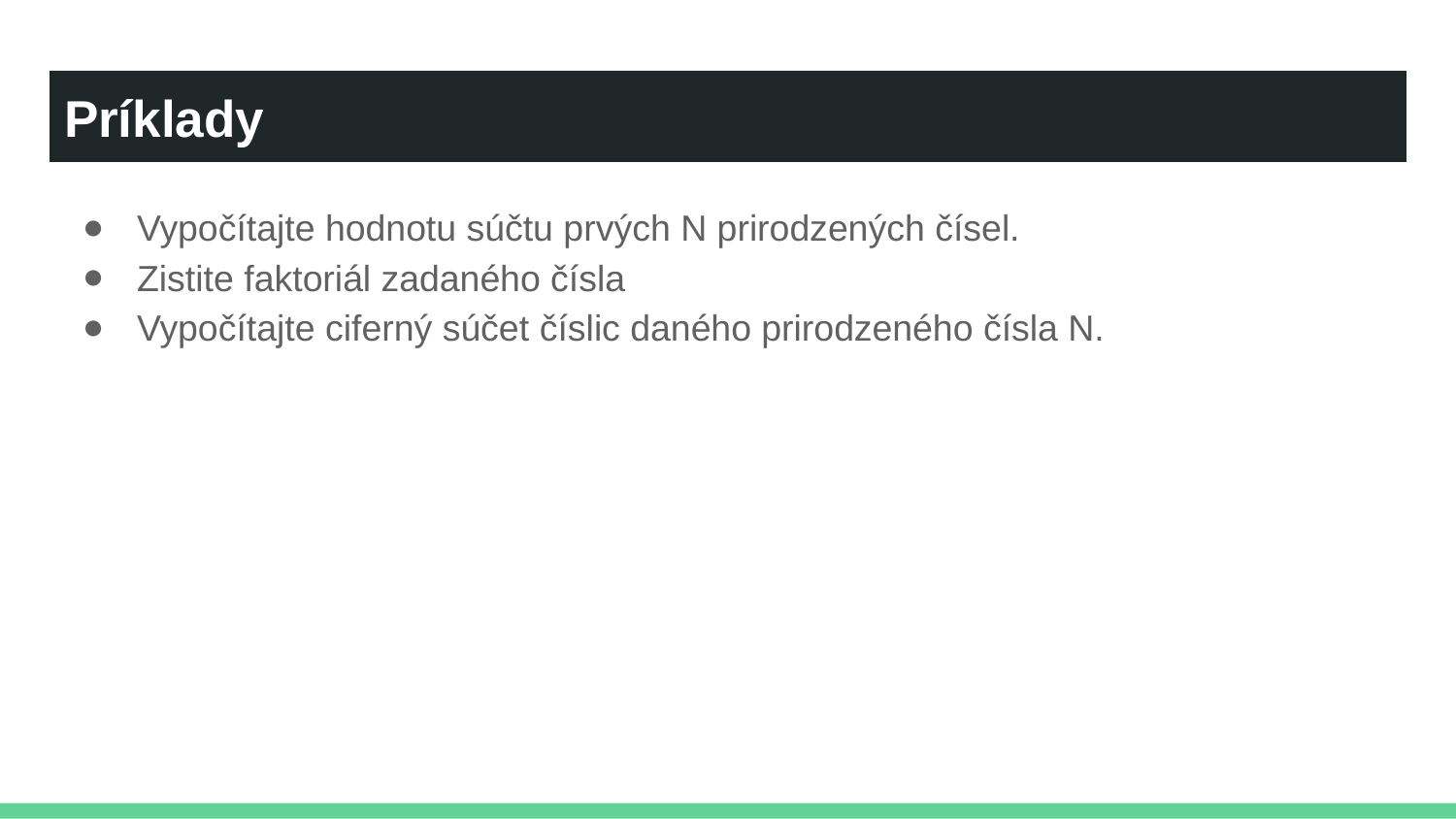

# Príklady
Vypočítajte hodnotu súčtu prvých N prirodzených čísel.
Zistite faktoriál zadaného čísla
Vypočítajte ciferný súčet číslic daného prirodzeného čísla N.